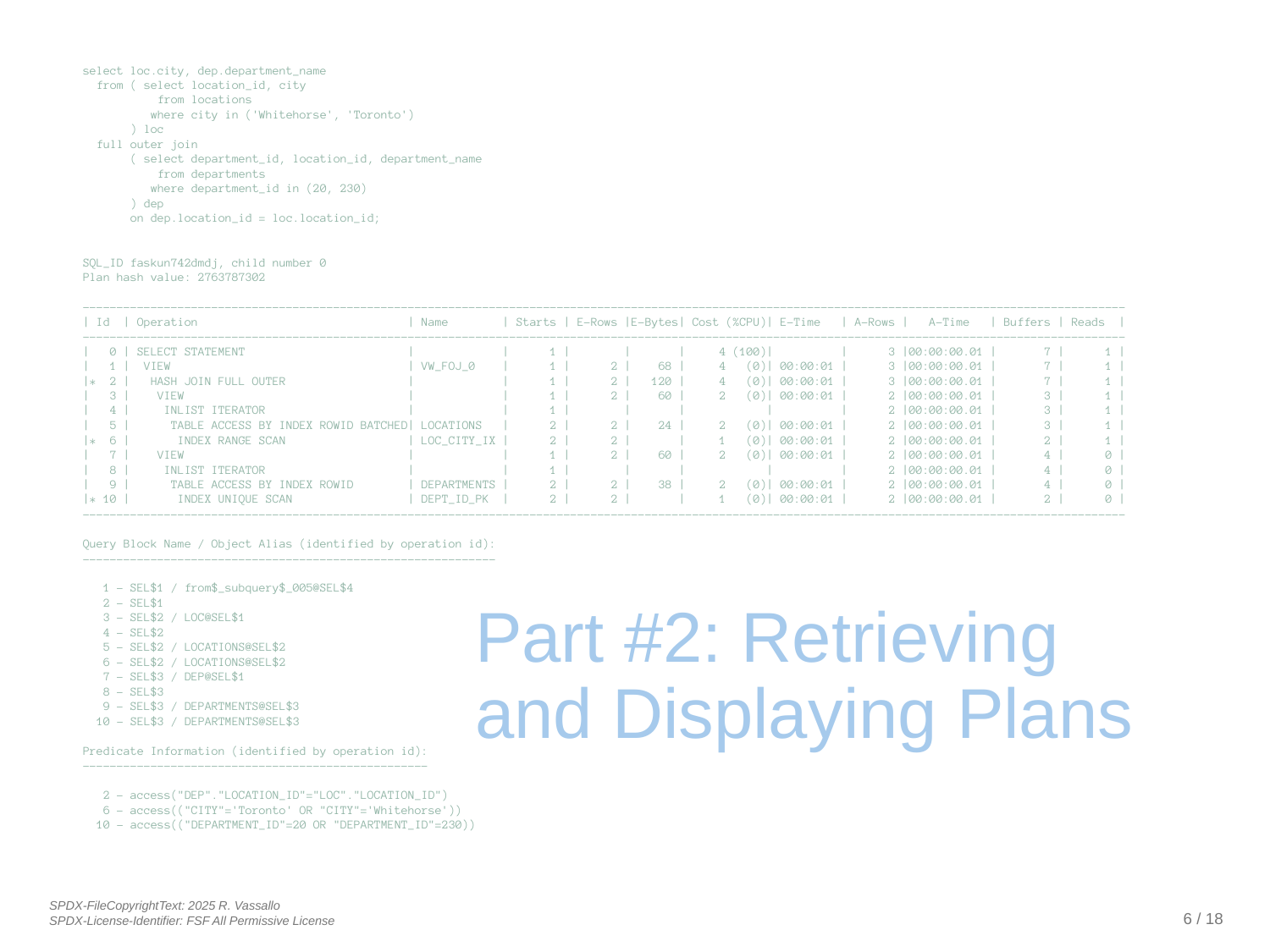

select loc.city, dep.department_name
  from ( select location_id, city
           from locations
          where city in ('Whitehorse', 'Toronto')
       ) loc
  full outer join
       ( select department_id, location_id, department_name
           from departments
          where department_id in (20, 230)
       ) dep
       on dep.location_id = loc.location_id;

SQL_ID faskun742dmdj, child number 0
Plan hash value: 2763787302

----------------------------------------------------------------------------------------------------------------------------------------------------------
| Id  | Operation                               | Name        | Starts | E-Rows |E-Bytes| Cost (%CPU)| E-Time   | A-Rows |   A-Time   | Buffers | Reads  |
----------------------------------------------------------------------------------------------------------------------------------------------------------
|   0 | SELECT STATEMENT                        |             |      1 |        |       |     4 (100)|          |      3 |00:00:00.01 |       7 |      1 |
|   1 |  VIEW                                   | VW_FOJ_0    |      1 |      2 |    68 |     4   (0)| 00:00:01 |      3 |00:00:00.01 |       7 |      1 |
|*  2 |   HASH JOIN FULL OUTER                  |             |      1 |      2 |   120 |     4   (0)| 00:00:01 |      3 |00:00:00.01 |       7 |      1 |
|   3 |    VIEW                                 |             |      1 |      2 |    60 |     2   (0)| 00:00:01 |      2 |00:00:00.01 |       3 |      1 |
|   4 |     INLIST ITERATOR                     |             |      1 |        |       |            |          |      2 |00:00:00.01 |       3 |      1 |
|   5 |      TABLE ACCESS BY INDEX ROWID BATCHED| LOCATIONS   |      2 |      2 |    24 |     2   (0)| 00:00:01 |      2 |00:00:00.01 |       3 |      1 |
|*  6 |       INDEX RANGE SCAN                  | LOC_CITY_IX |      2 |      2 |       |     1   (0)| 00:00:01 |      2 |00:00:00.01 |       2 |      1 |
|   7 |    VIEW                                 |             |      1 |      2 |    60 |     2   (0)| 00:00:01 |      2 |00:00:00.01 |       4 |      0 |
|   8 |     INLIST ITERATOR                     |             |      1 |        |       |            |          |      2 |00:00:00.01 |       4 |      0 |
|   9 |      TABLE ACCESS BY INDEX ROWID        | DEPARTMENTS |      2 |      2 |    38 |     2   (0)| 00:00:01 |      2 |00:00:00.01 |       4 |      0 |
|* 10 |       INDEX UNIQUE SCAN                 | DEPT_ID_PK  |      2 |      2 |       |     1   (0)| 00:00:01 |      2 |00:00:00.01 |       2 |      0 |
----------------------------------------------------------------------------------------------------------------------------------------------------------

Query Block Name / Object Alias (identified by operation id):
-------------------------------------------------------------

   1 - SEL$1 / from$_subquery$_005@SEL$4
   2 - SEL$1
   3 - SEL$2 / LOC@SEL$1
   4 - SEL$2
   5 - SEL$2 / LOCATIONS@SEL$2
   6 - SEL$2 / LOCATIONS@SEL$2
   7 - SEL$3 / DEP@SEL$1
   8 - SEL$3
   9 - SEL$3 / DEPARTMENTS@SEL$3
  10 - SEL$3 / DEPARTMENTS@SEL$3

Predicate Information (identified by operation id):
---------------------------------------------------

   2 - access("DEP"."LOCATION_ID"="LOC"."LOCATION_ID")
   6 - access(("CITY"='Toronto' OR "CITY"='Whitehorse'))
  10 - access(("DEPARTMENT_ID"=20 OR "DEPARTMENT_ID"=230))
Part #2: Retrieving and Displaying Plans
6 / 18
SPDX-FileCopyrightText: 2025 R. Vassallo
SPDX-License-Identifier: FSF All Permissive License